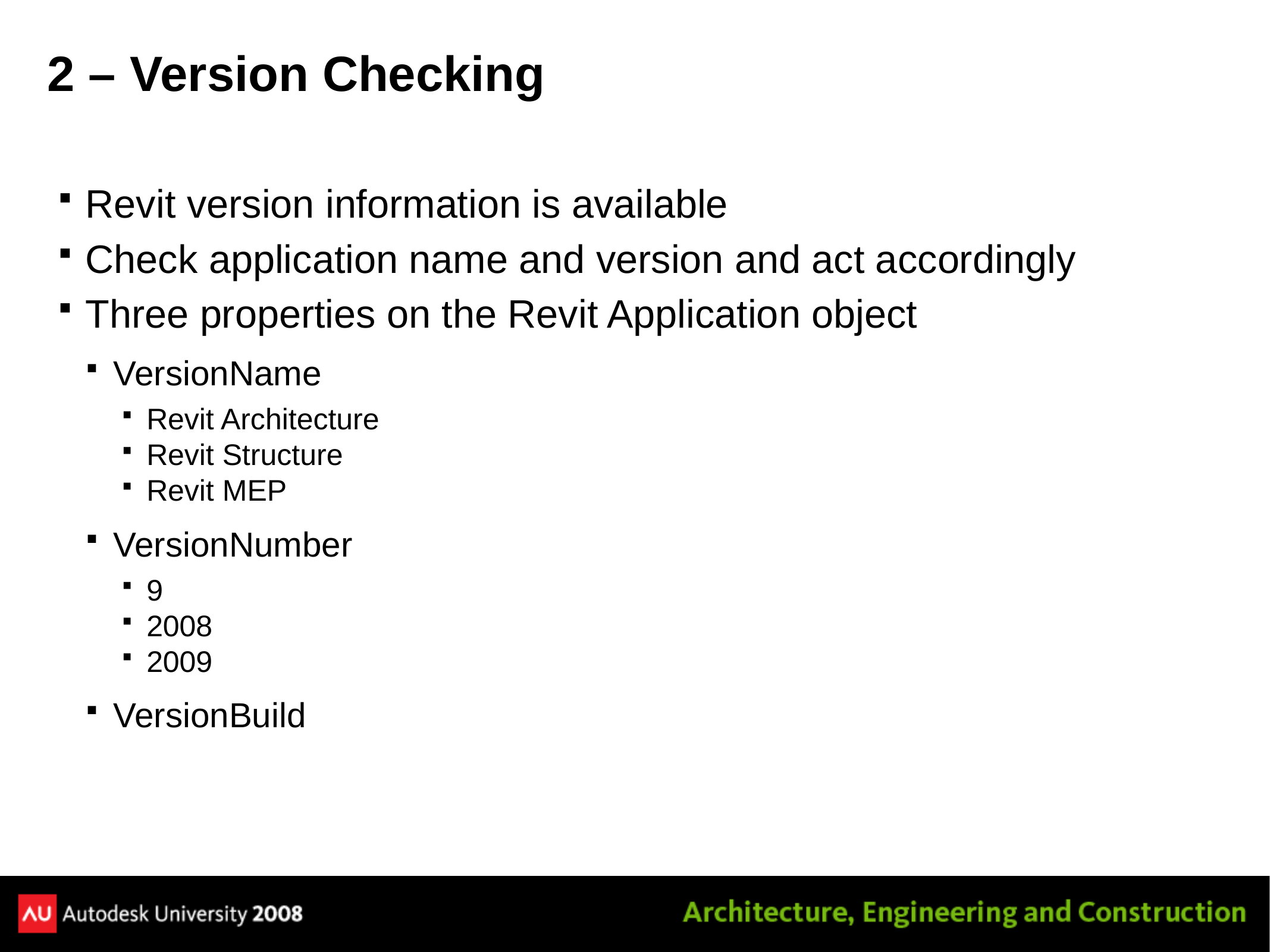

# 2 – Version Checking
Revit version information is available
Check application name and version and act accordingly
Three properties on the Revit Application object
VersionName
Revit Architecture
Revit Structure
Revit MEP
VersionNumber
9
2008
2009
VersionBuild